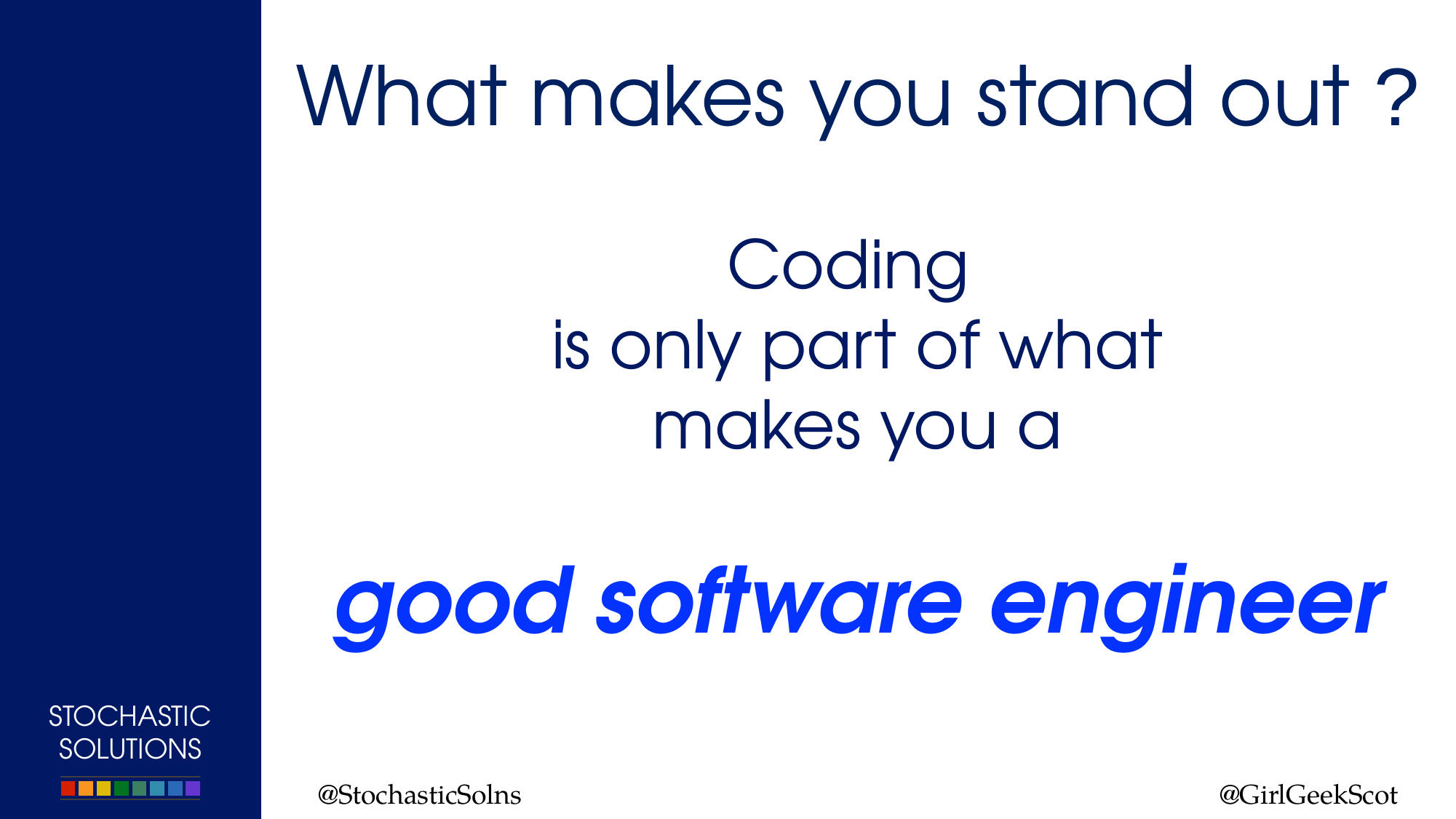

What makes you stand out ?
Coding
is only part of what
makes you a

good software engineer